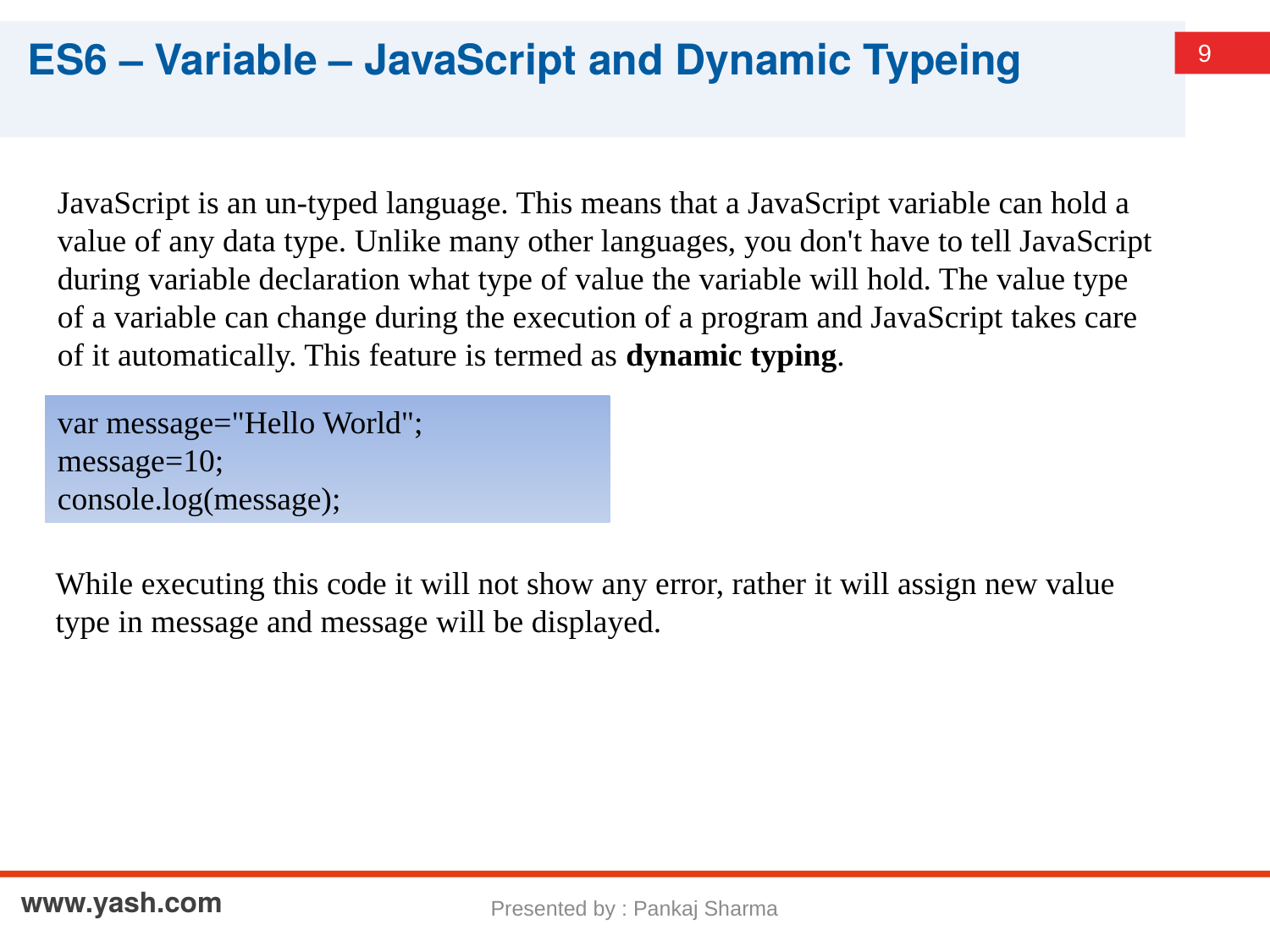

# ES6 – Variable – JavaScript and Dynamic Typeing
JavaScript is an un-typed language. This means that a JavaScript variable can hold a value of any data type. Unlike many other languages, you don't have to tell JavaScript during variable declaration what type of value the variable will hold. The value type of a variable can change during the execution of a program and JavaScript takes care of it automatically. This feature is termed as dynamic typing.
var message="Hello World";
message=10;
console.log(message);
While executing this code it will not show any error, rather it will assign new value type in message and message will be displayed.
Presented by : Pankaj Sharma